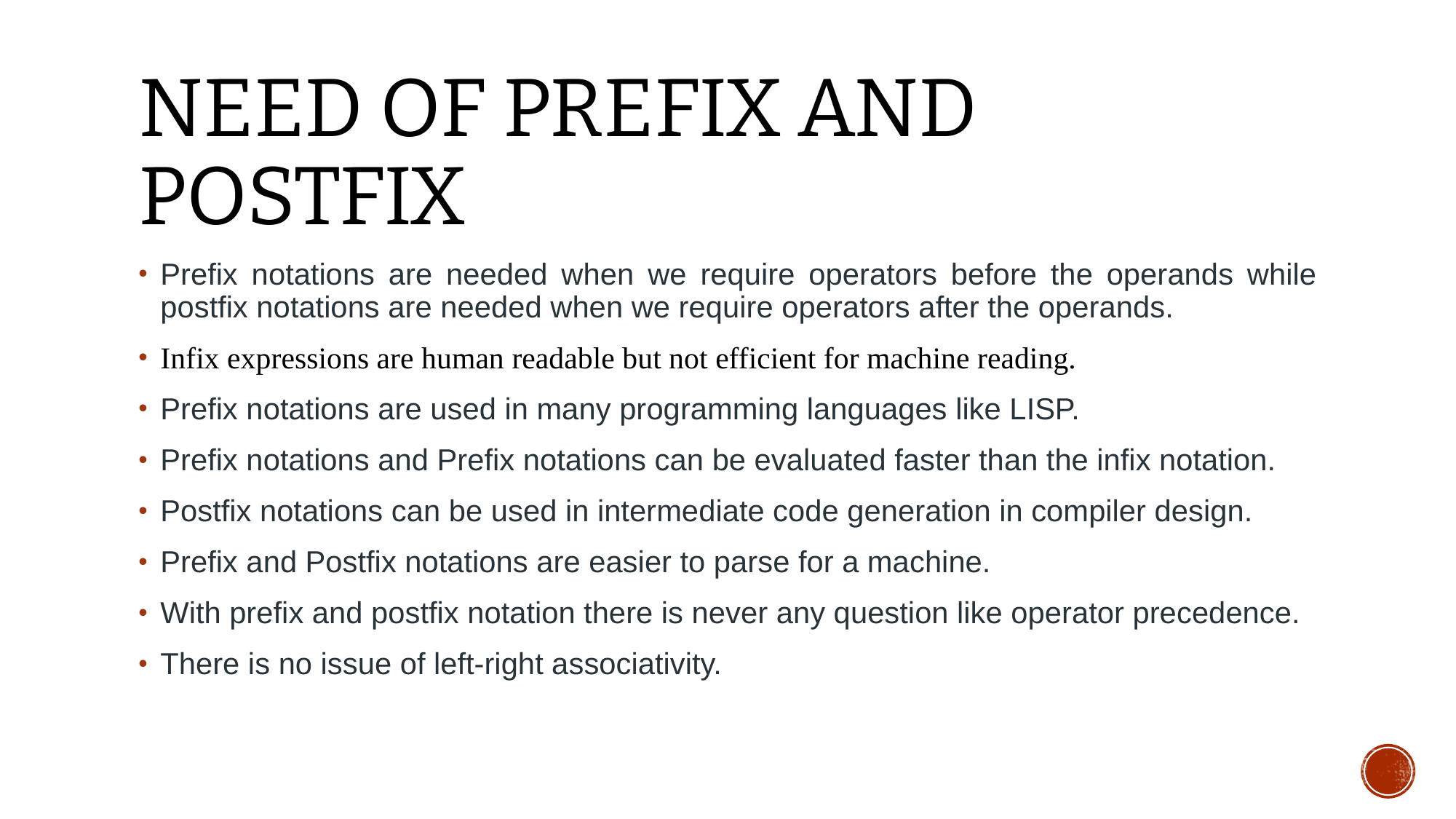

# Need of prefix and postfix
Prefix notations are needed when we require operators before the operands while postfix notations are needed when we require operators after the operands.
Infix expressions are human readable but not efficient for machine reading.
Prefix notations are used in many programming languages like LISP.
Prefix notations and Prefix notations can be evaluated faster than the infix notation.
Postfix notations can be used in intermediate code generation in compiler design.
Prefix and Postfix notations are easier to parse for a machine.
With prefix and postfix notation there is never any question like operator precedence.
There is no issue of left-right associativity.